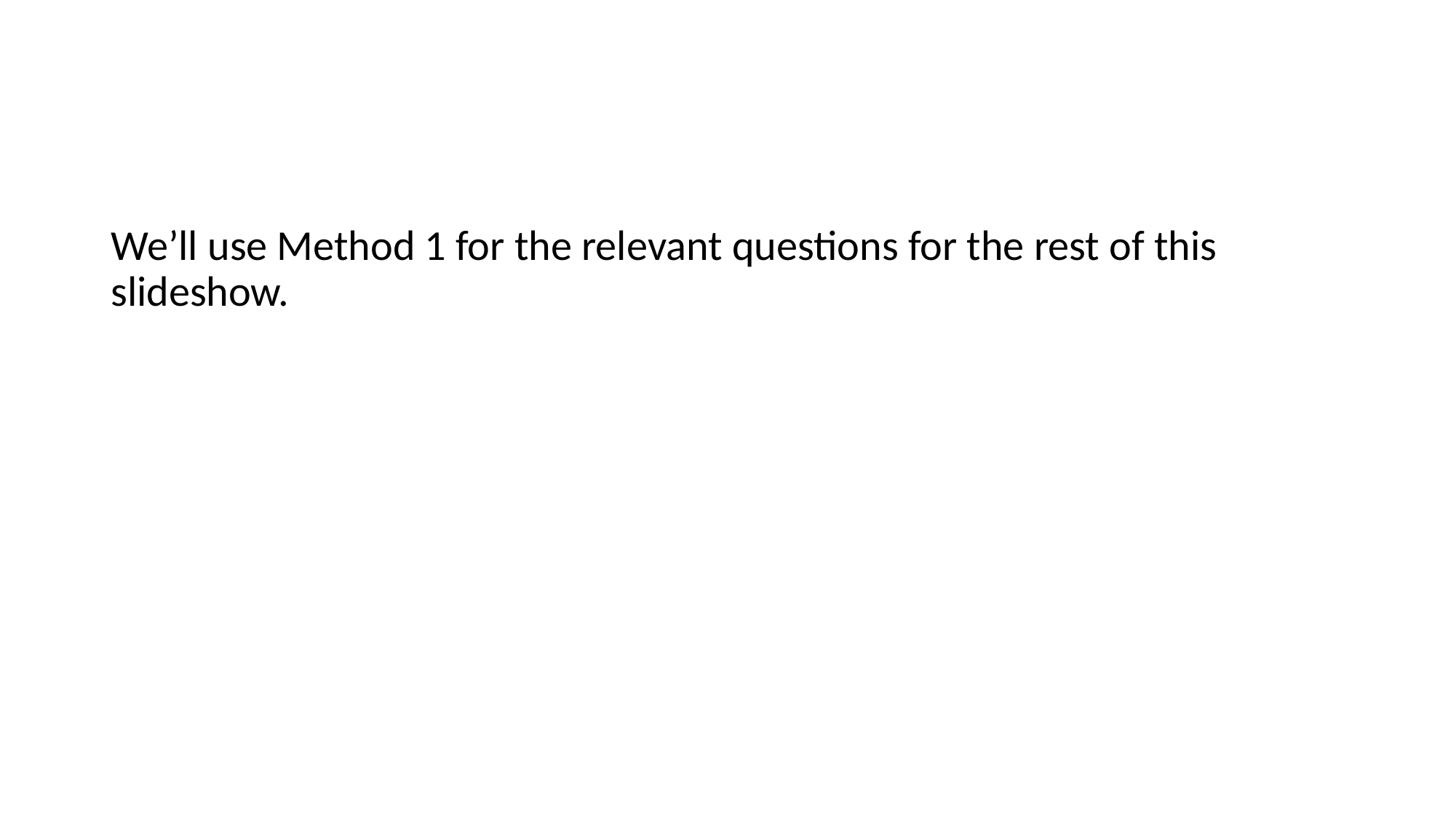

#
We’ll use Method 1 for the relevant questions for the rest of this slideshow.